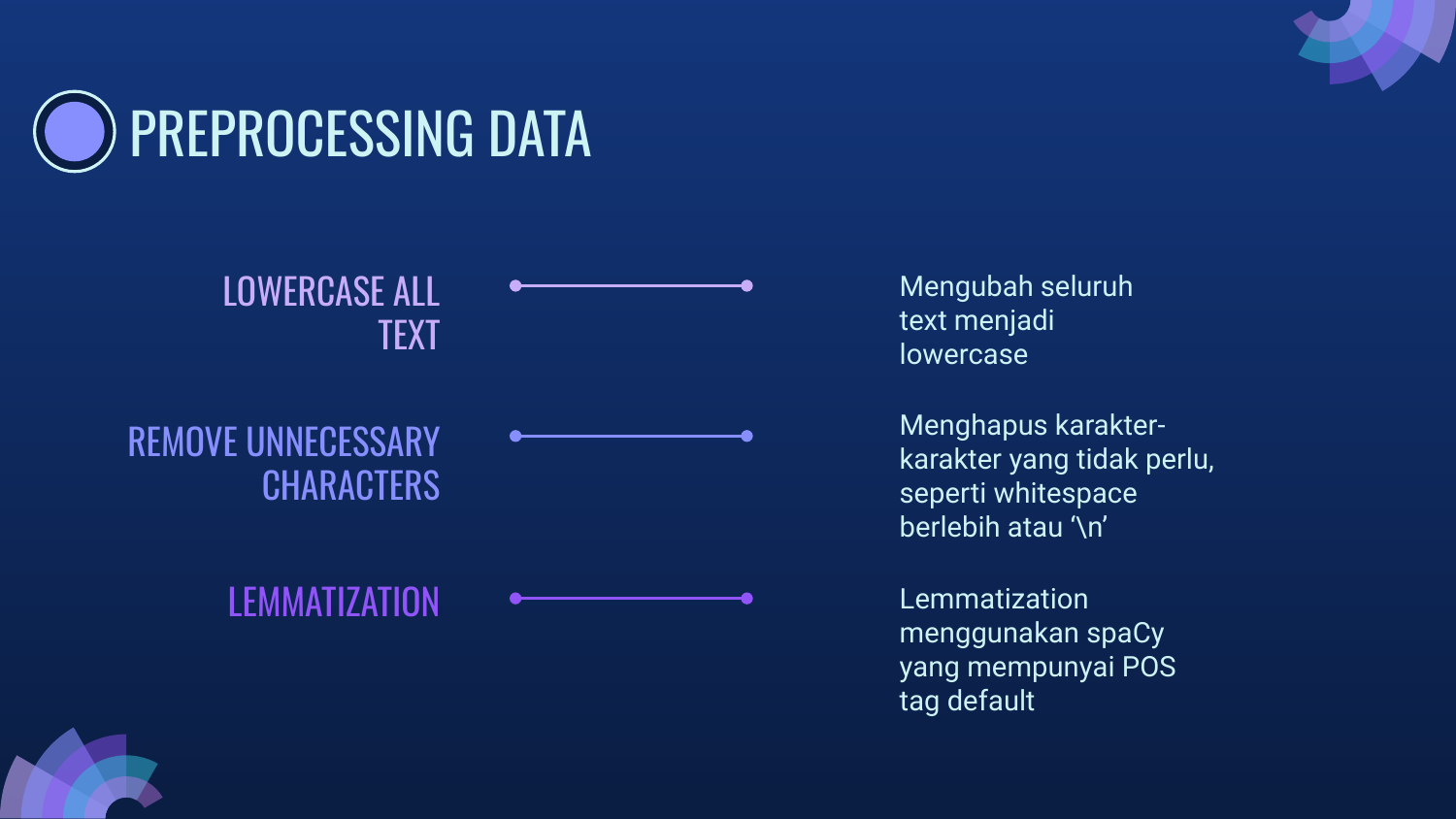

# PREPROCESSING DATA

Mengubah seluruh text menjadi lowercase

LOWERCASE ALL TEXT
Menghapus karakter-karakter yang tidak perlu, seperti whitespace berlebih atau ‘\n’
REMOVE UNNECESSARY CHARACTERS
LEMMATIZATION
Lemmatization menggunakan spaCy yang mempunyai POS tag default